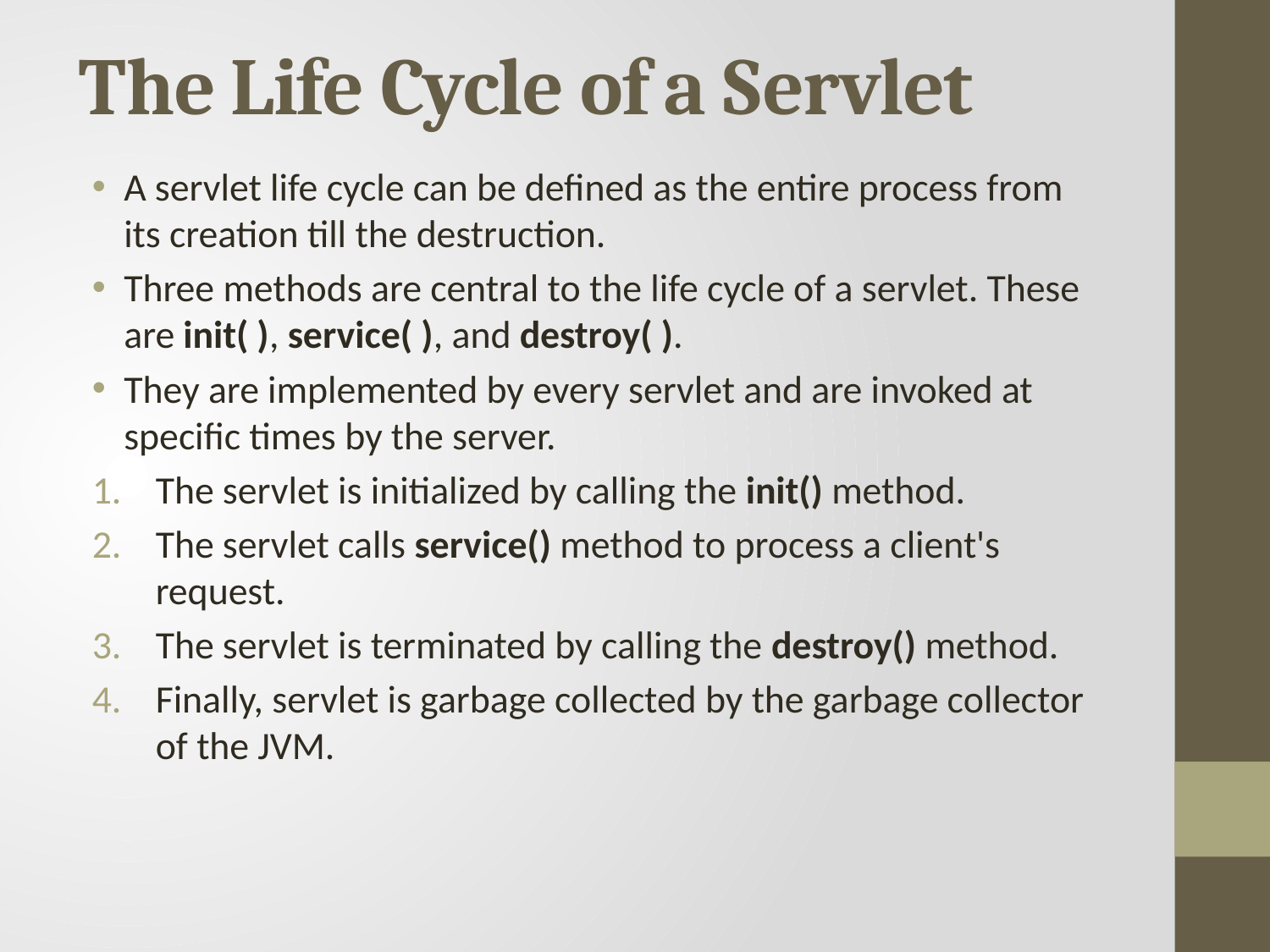

# The Life Cycle of a Servlet
A servlet life cycle can be defined as the entire process from its creation till the destruction.
Three methods are central to the life cycle of a servlet. These are init( ), service( ), and destroy( ).
They are implemented by every servlet and are invoked at specific times by the server.
The servlet is initialized by calling the init() method.
The servlet calls service() method to process a client's request.
The servlet is terminated by calling the destroy() method.
Finally, servlet is garbage collected by the garbage collector of the JVM.